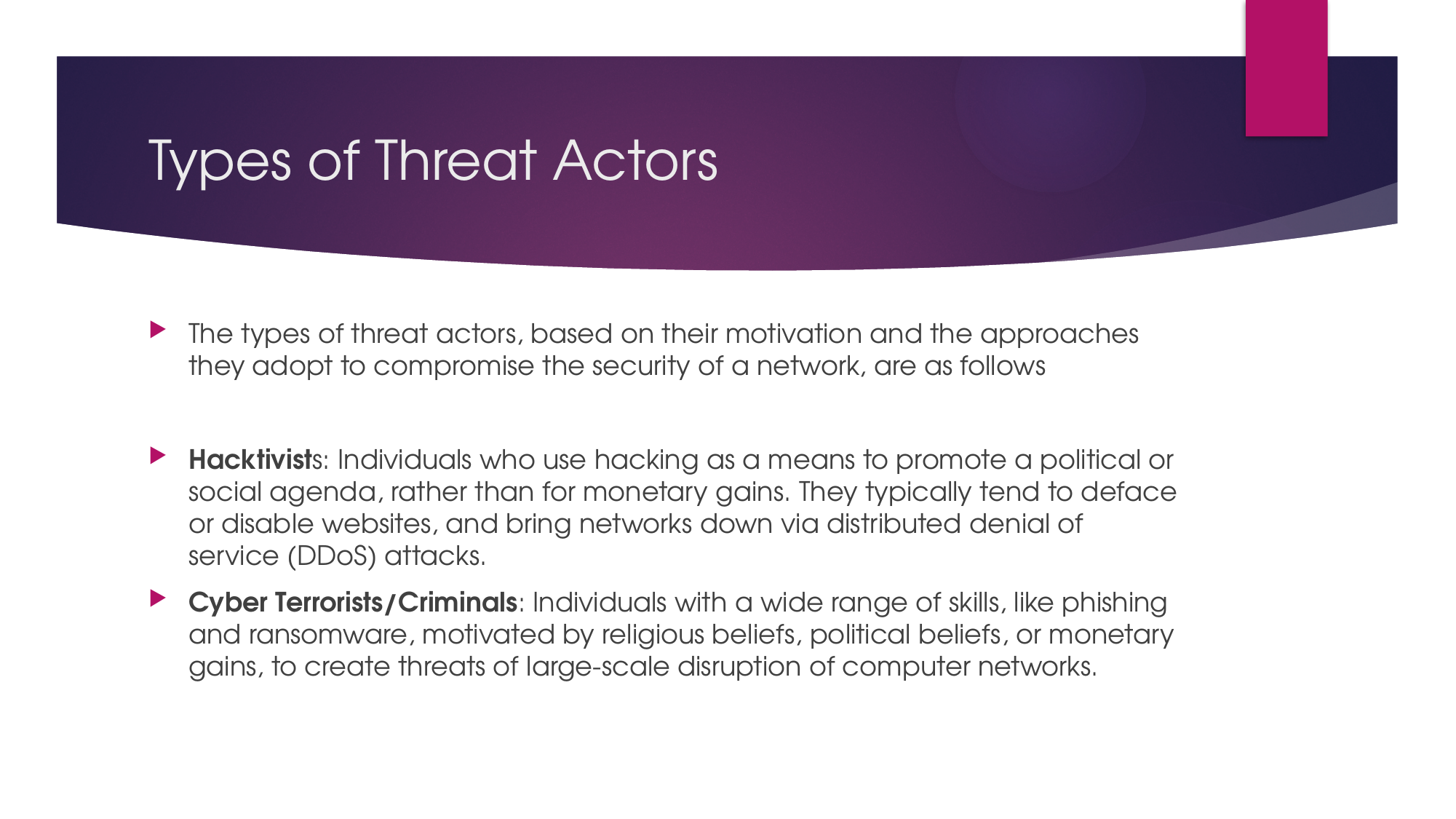

# Types of Threat Actors
The types of threat actors, based on their motivation and the approaches they adopt to compromise the security of a network, are as follows

Hacktivists: Individuals who use hacking as a means to promote a political or social agenda, rather than for monetary gains. They typically tend to deface or disable websites, and bring networks down via distributed denial of service (DDoS) attacks.
Cyber Terrorists/Criminals: Individuals with a wide range of skills, like phishing and ransomware, motivated by religious beliefs, political beliefs, or monetary gains, to create threats of large-scale disruption of computer networks.